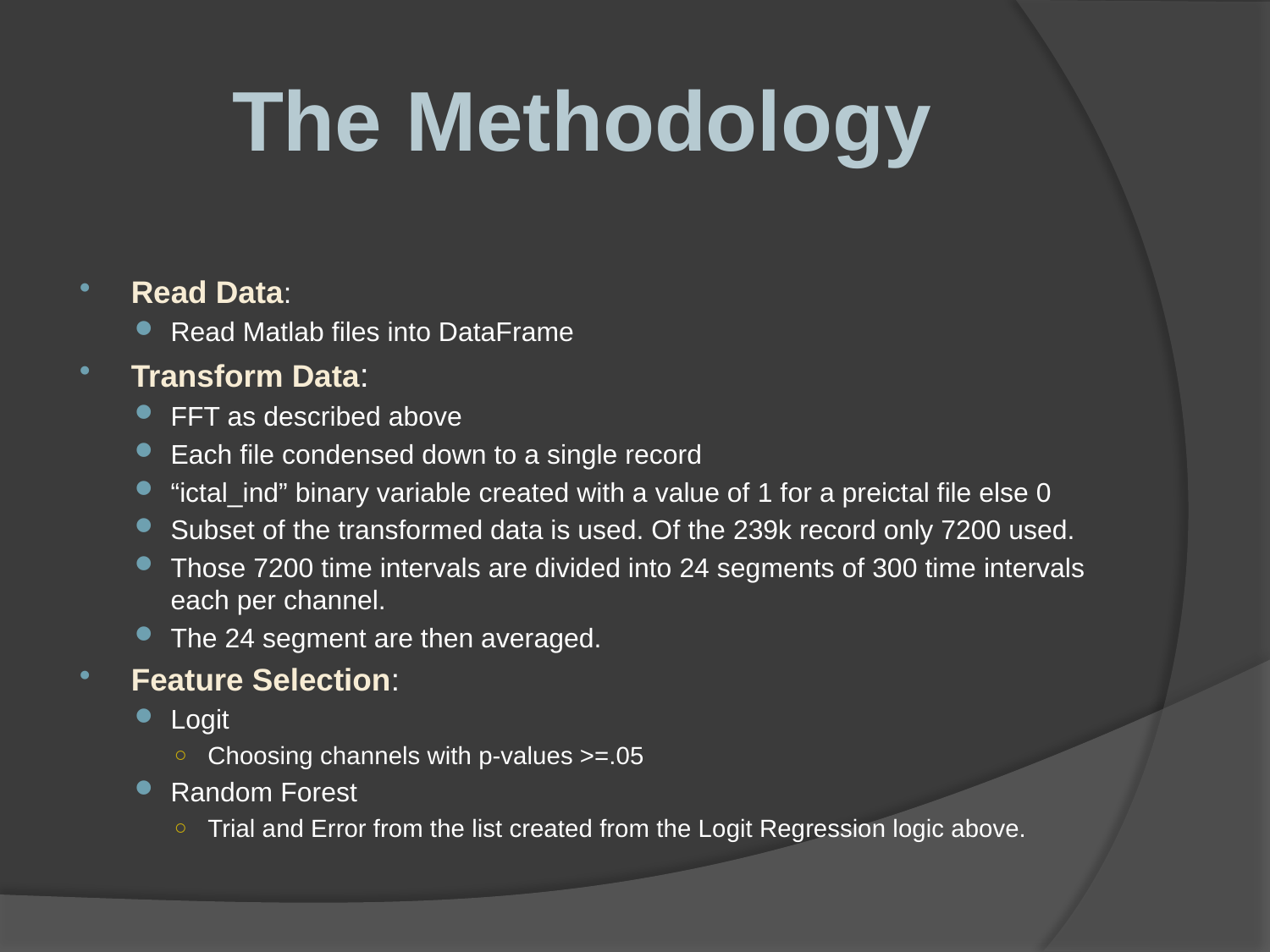

# The Methodology

Read Data:
Read Matlab files into DataFrame
Transform Data:
FFT as described above
Each file condensed down to a single record
“ictal_ind” binary variable created with a value of 1 for a preictal file else 0
Subset of the transformed data is used. Of the 239k record only 7200 used.
Those 7200 time intervals are divided into 24 segments of 300 time intervals each per channel.
The 24 segment are then averaged.
Feature Selection:
Logit
Choosing channels with p-values >=.05
Random Forest
Trial and Error from the list created from the Logit Regression logic above.